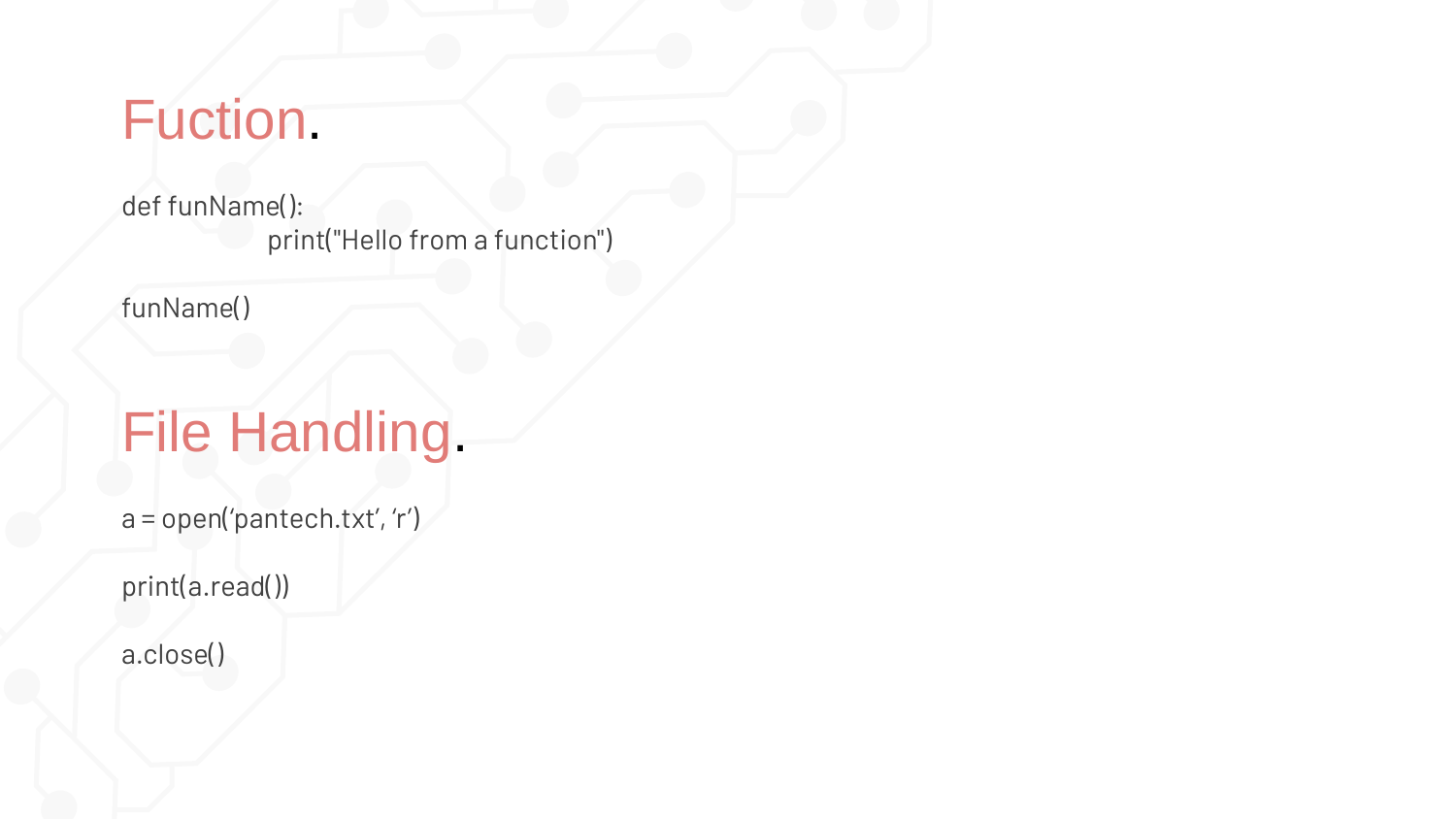

# Fuction.
def funName():
	print("Hello from a function")

funName()
File Handling.
a = open(‘pantech.txt’, ‘r’)

print(a.read())

a.close()